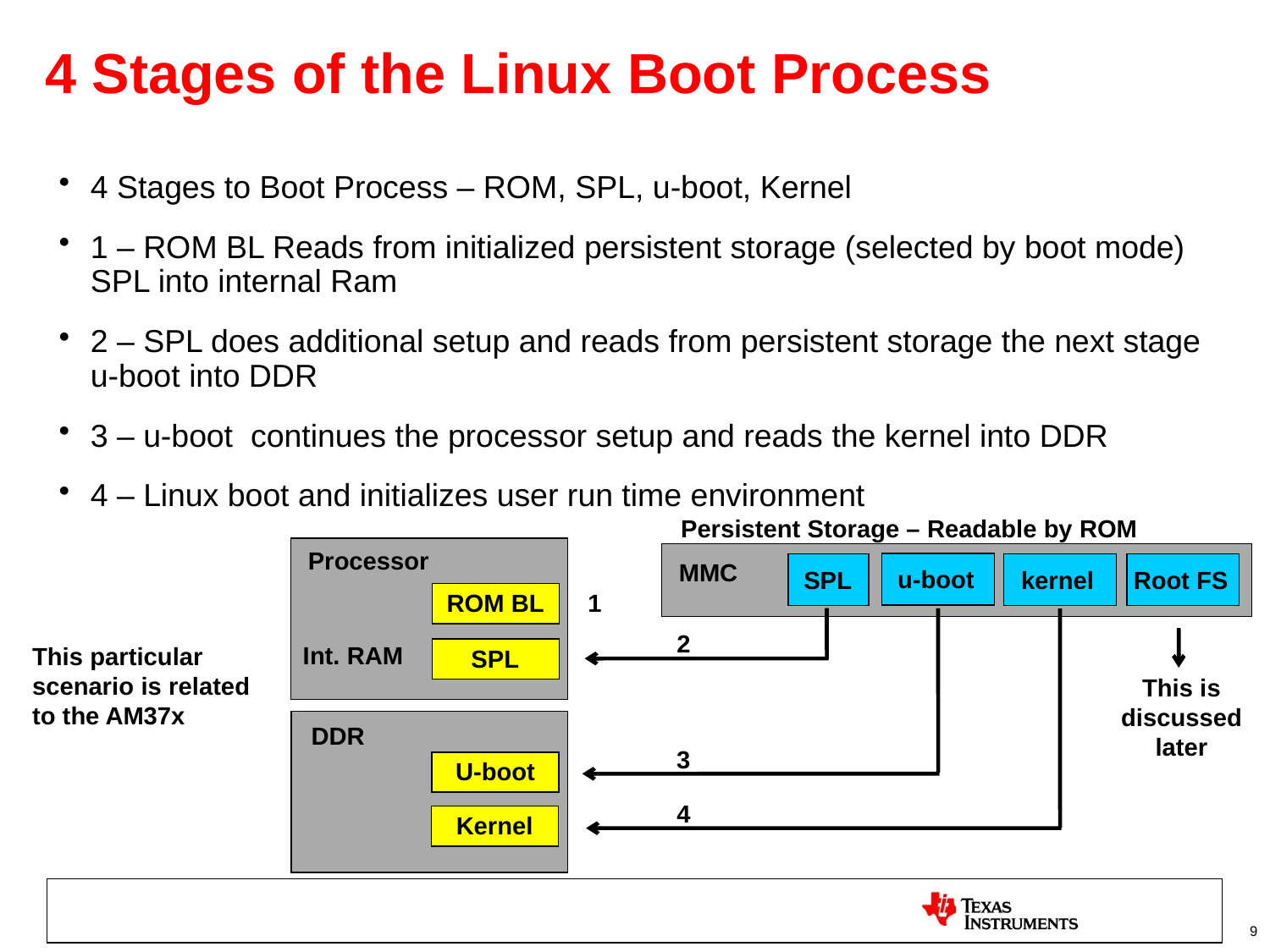

# 4 Stages of the Linux Boot Process
4 Stages to Boot Process – ROM, SPL, u-boot, Kernel
1 – ROM BL Reads from initialized persistent storage (selected by boot mode) SPL into internal Ram
2 – SPL does additional setup and reads from persistent storage the next stage u-boot into DDR
3 – u-boot  continues the processor setup and reads the kernel into DDR
4 – Linux boot and initializes user run time environment
Persistent Storage – Readable by ROM

Processor

MMC

u-boot
SPL
kernel
Root FS
ROM BL
1

2

Int. RAM
This particular scenario is related to the AM37x
SPL

This is discussed later

DDR
3
U-boot

4
Kernel